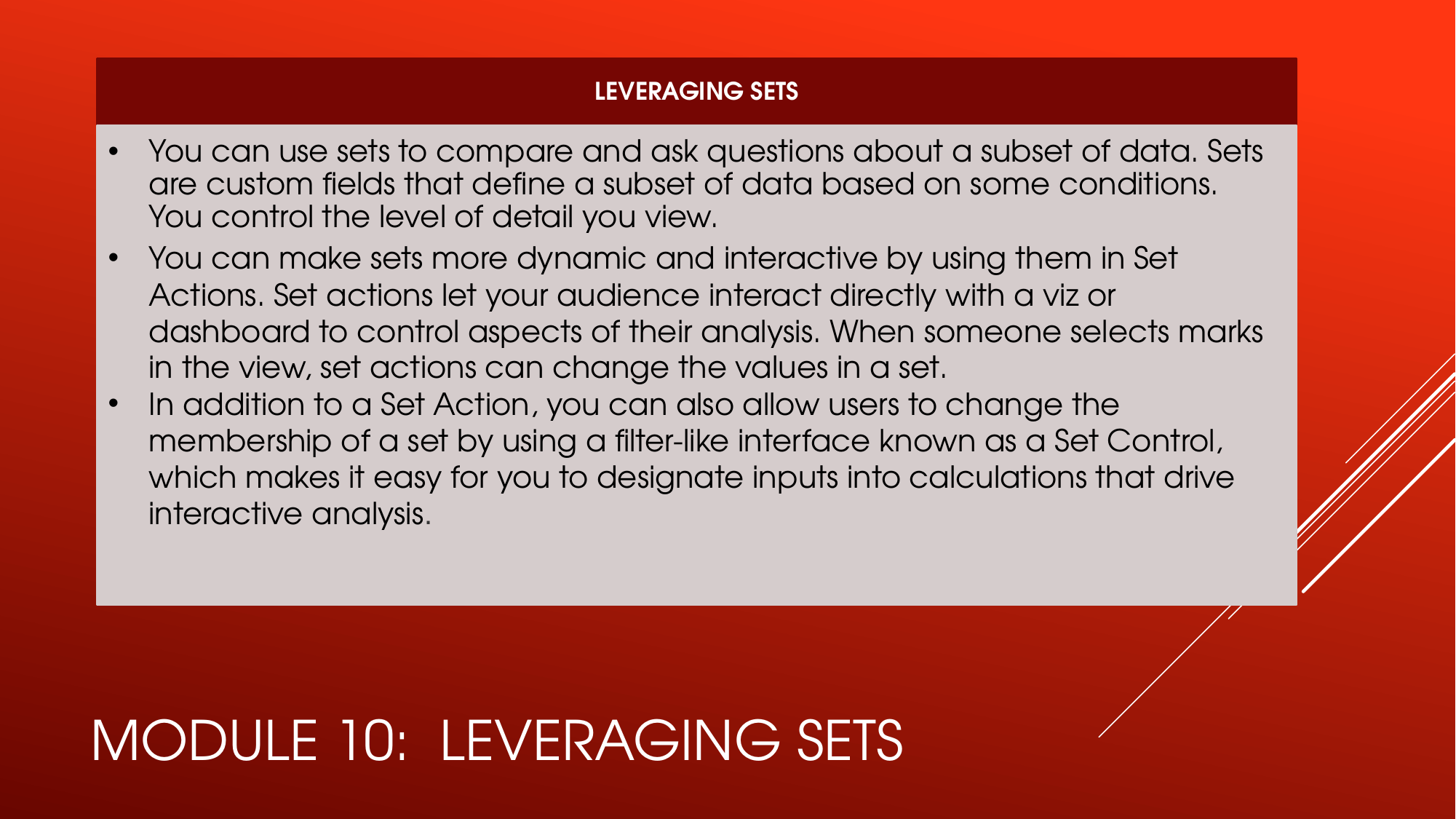

LEVERAGING SETS

You can use sets to compare and ask questions about a subset of data. Sets are custom fields that define a subset of data based on some conditions.  You control the level of detail you view.
You can make sets more dynamic and interactive by using them in Set Actions. Set actions let your audience interact directly with a viz or dashboard to control aspects of their analysis. When someone selects marks in the view, set actions can change the values in a set.
In addition to a Set Action, you can also allow users to change the membership of a set by using a filter-like interface known as a Set Control, which makes it easy for you to designate inputs into calculations that drive interactive analysis.

# Module 10:  leveraging sets